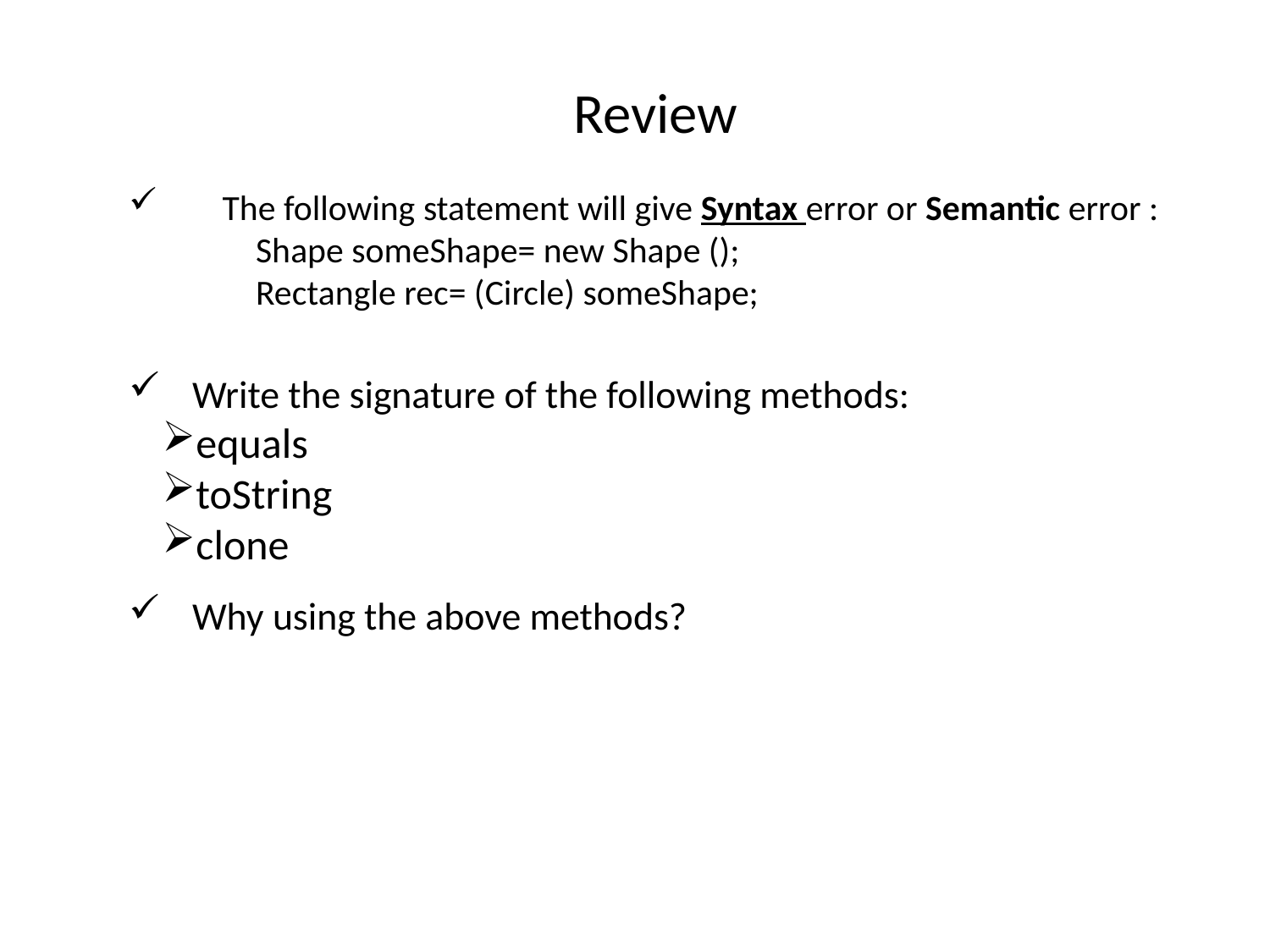

Review
        The following statement will give Syntax error or Semantic error :
Shape someShape= new Shape ();
Rectangle rec= (Circle) someShape;

Write the signature of the following methods:
equals
toString
clone
Why using the above methods?